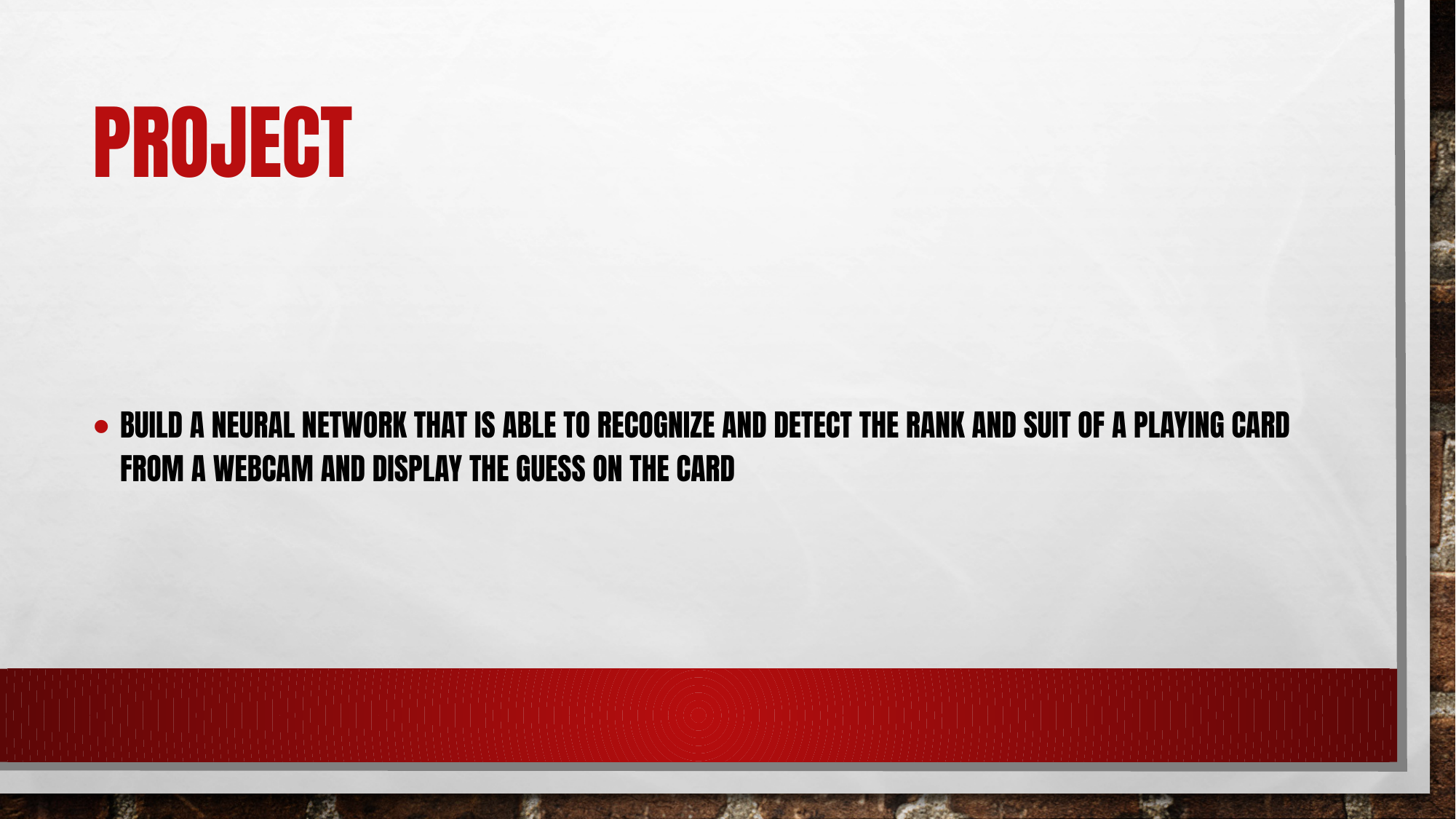

# Project
Build a neural network that is able to recognize and detect the rank and suit of a playing card from a webcam and display the guess on the card